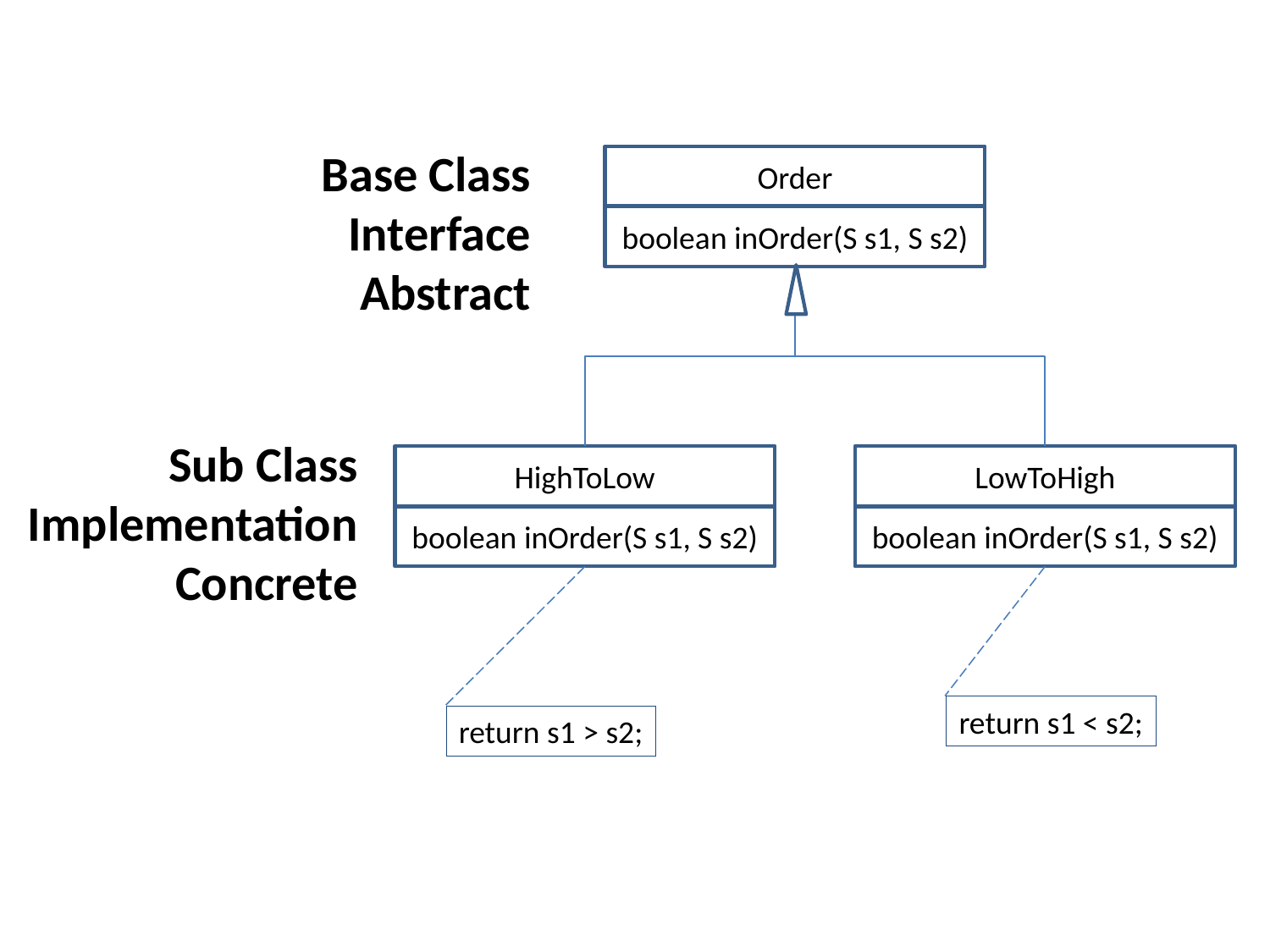

Base Class
Interface
Abstract
Order
boolean inOrder(S s1, S s2)

HighToLow
boolean inOrder(S s1, S s2)
LowToHigh
boolean inOrder(S s1, S s2)
Sub Class
Implementation
Concrete
return s1 < s2;
return s1 > s2;